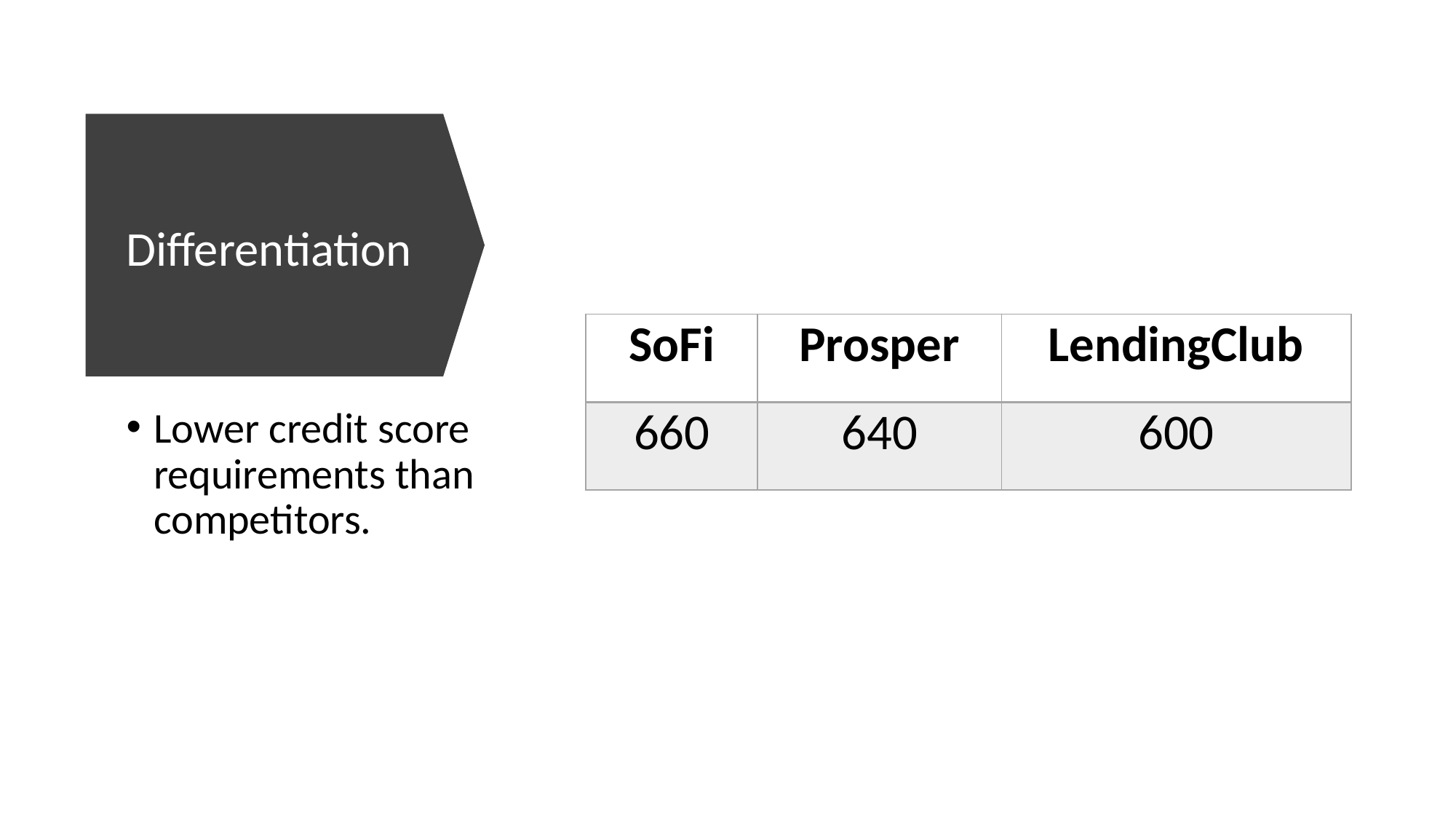

# Differentiation
| SoFi | Prosper | LendingClub |
| --- | --- | --- |
| 660 | 640 | 600 |
Lower credit score requirements than competitors.